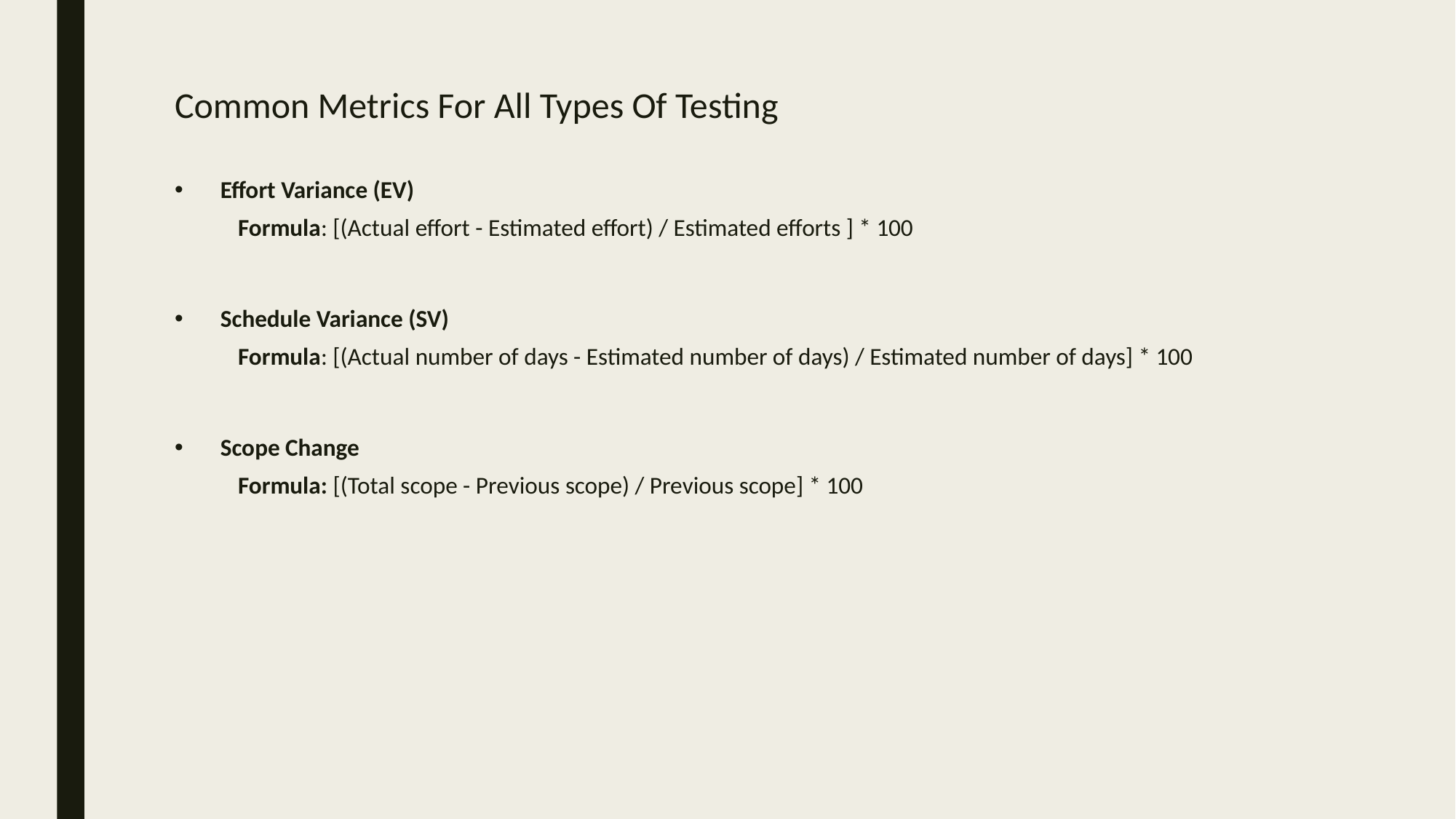

# Common Metrics For All Types Of Testing
Effort Variance (EV)
Formula: [(Actual effort - Estimated effort) / Estimated efforts ] * 100

Schedule Variance (SV)
Formula: [(Actual number of days - Estimated number of days) / Estimated number of days] * 100

Scope Change
Formula: [(Total scope - Previous scope) / Previous scope] * 100